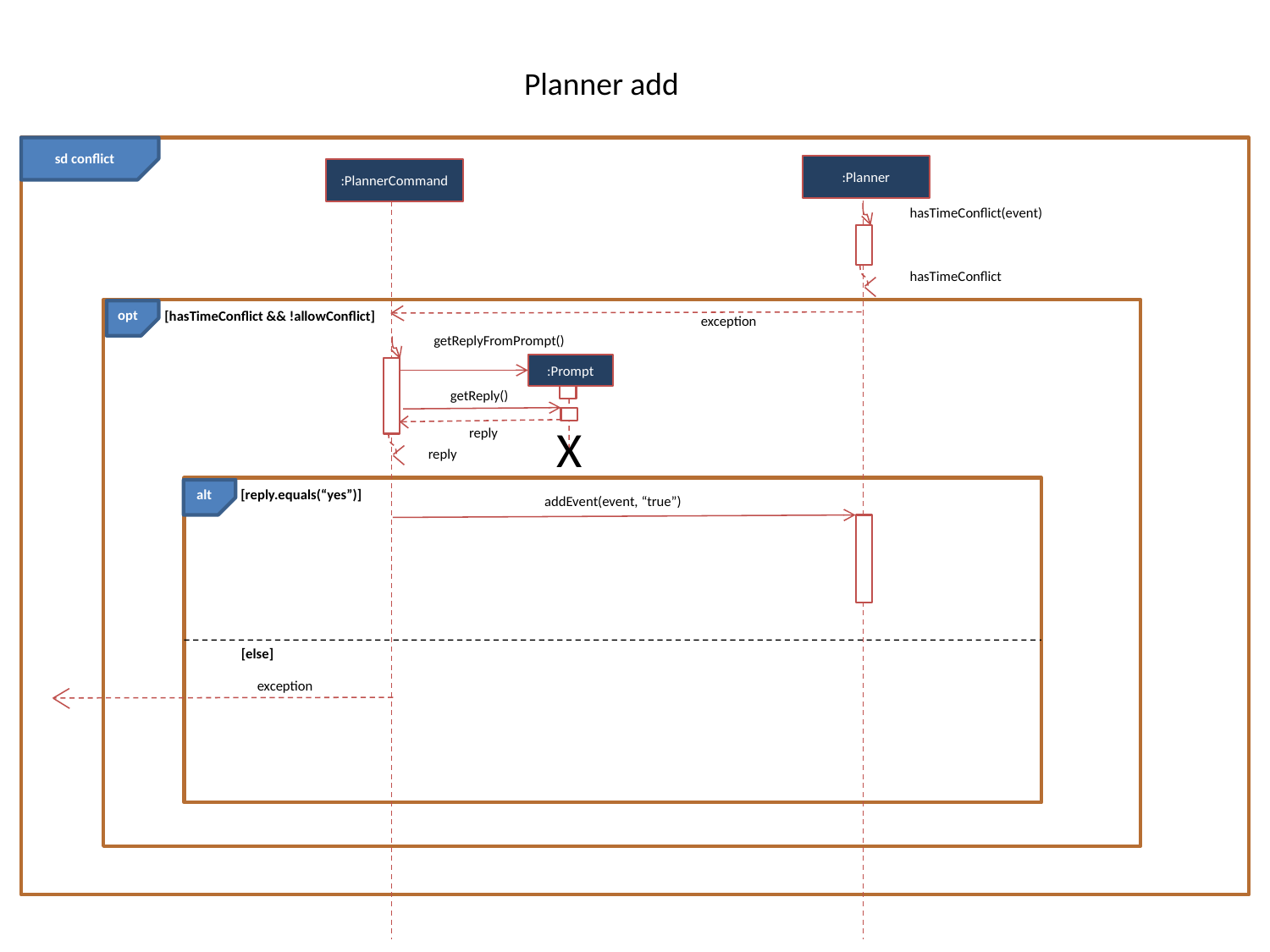

Planner add

sd conflict
:Planner
:PlannerCommand
hasTimeConflict(event)

hasTimeConflict

opt

[hasTimeConflict && !allowConflict]
exception
getReplyFromPrompt()
:Prompt

getReply()

X
reply
reply

[reply.equals(“yes”)]
alt

addEvent(event, “true”)

opt
[else]
exception